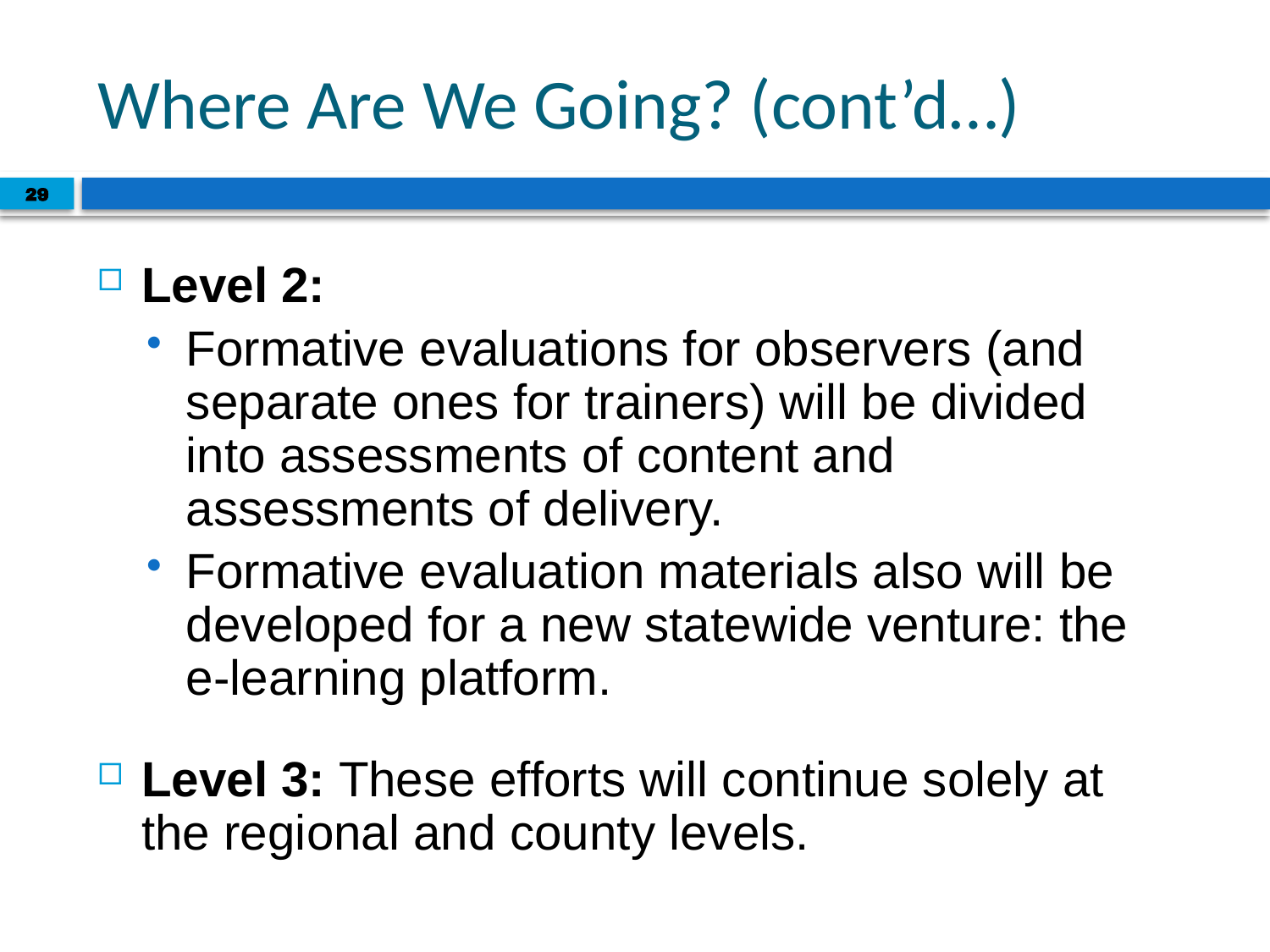

# Where Are We Going? (cont’d…)
29
Level 2:
Formative evaluations for observers (and separate ones for trainers) will be divided into assessments of content and assessments of delivery.
Formative evaluation materials also will be developed for a new statewide venture: the e-learning platform.

Level 3: These efforts will continue solely at the regional and county levels.